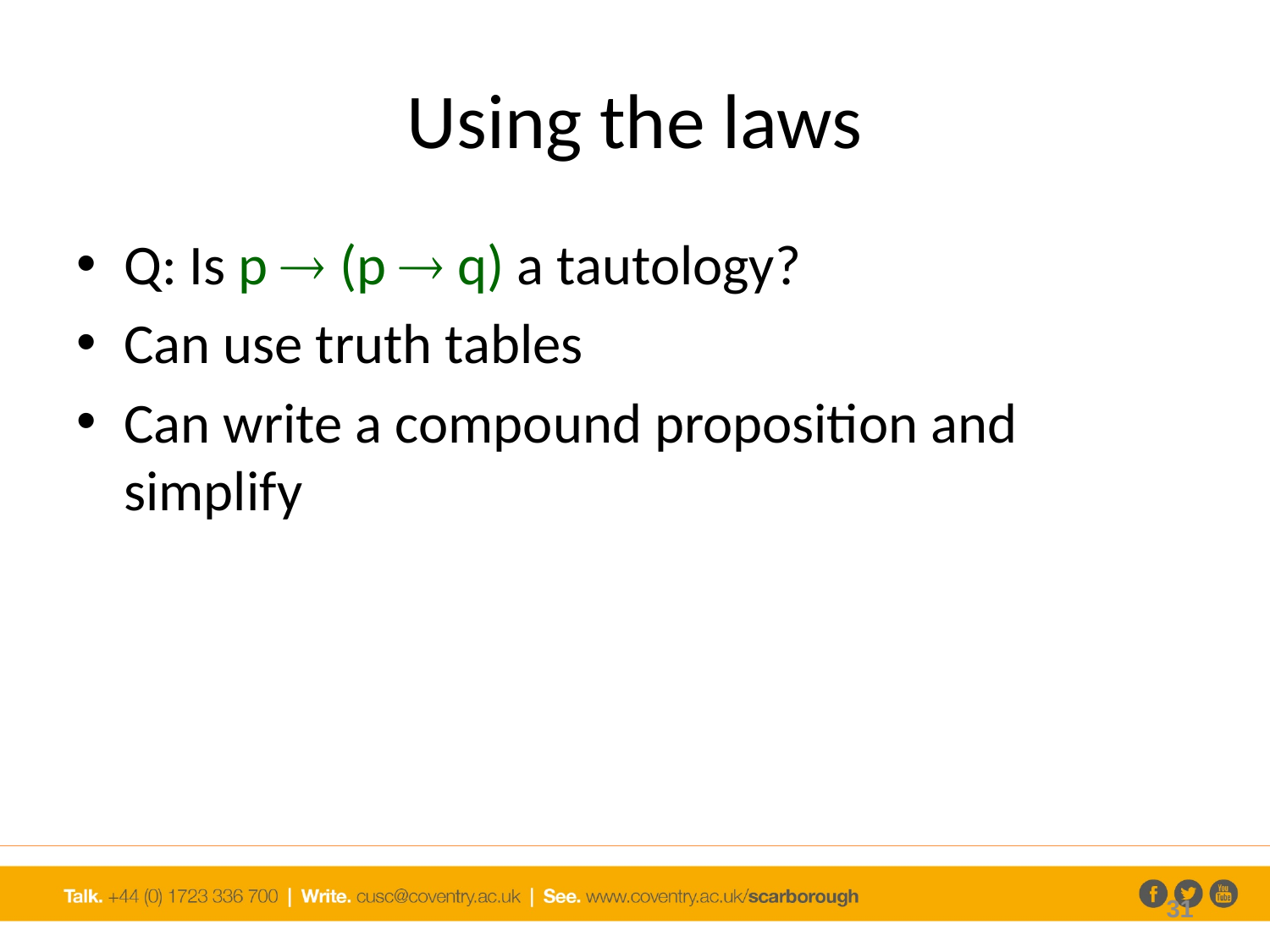

# Using the laws
Q: Is p → (p → q) a tautology?
Can use truth tables
Can write a compound proposition and simplify

31